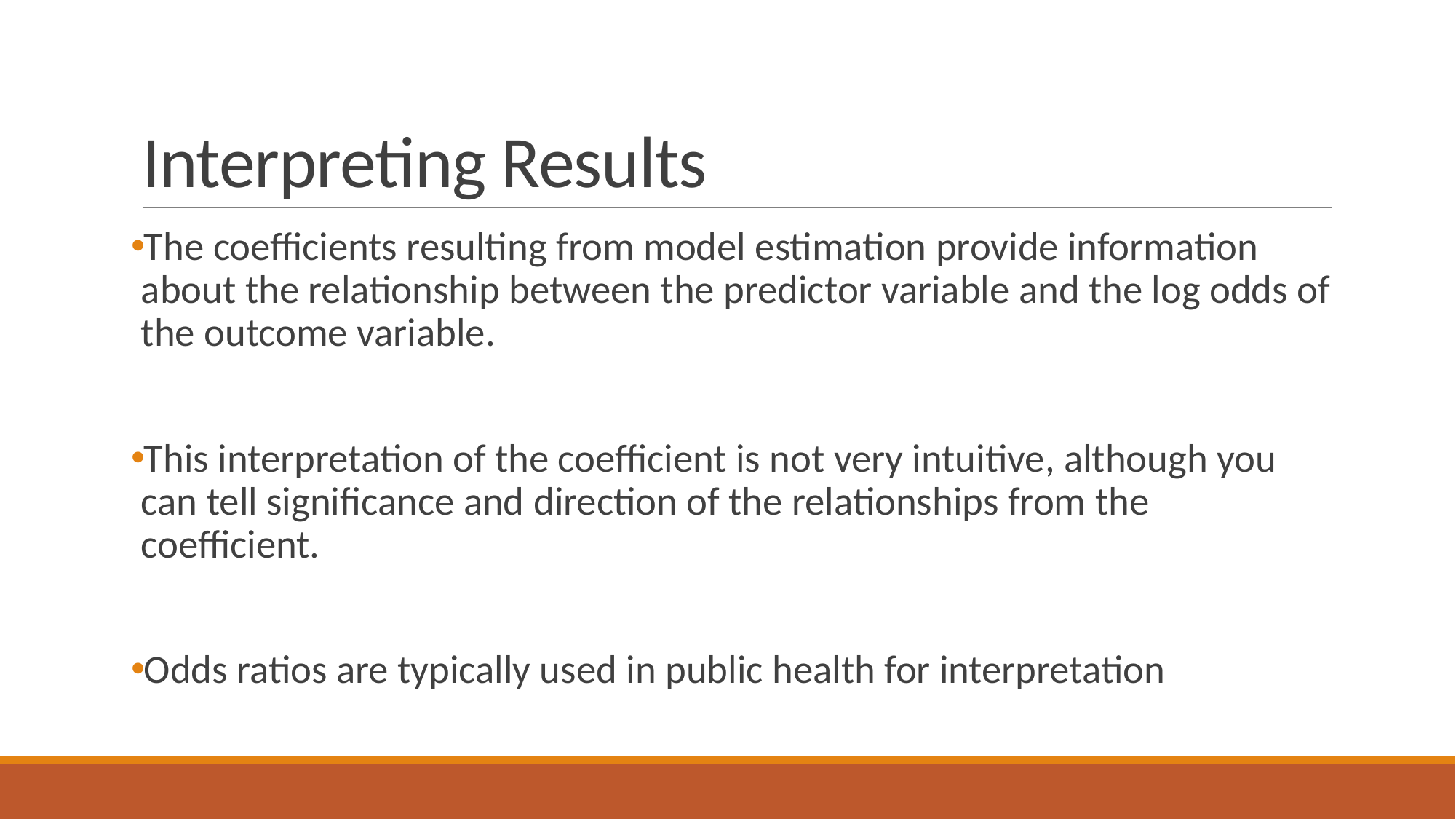

# Interpreting Results
The coefficients resulting from model estimation provide information about the relationship between the predictor variable and the log odds of the outcome variable.

This interpretation of the coefficient is not very intuitive, although you can tell significance and direction of the relationships from the coefficient.

Odds ratios are typically used in public health for interpretation